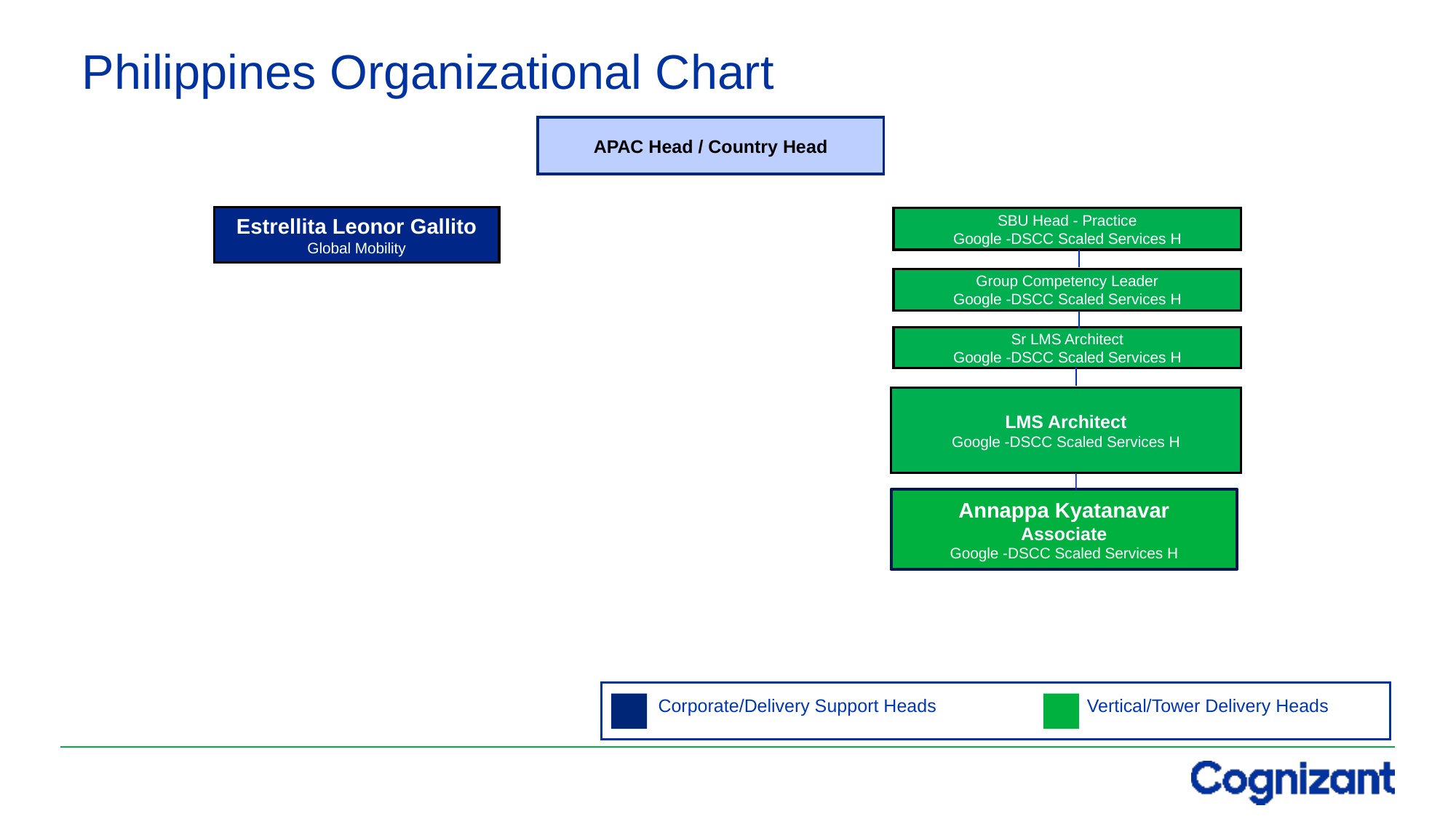

# Philippines Organizational Chart
APAC Head / Country Head

Estrellita Leonor Gallito
Global Mobility

SBU Head - Practice
Google -DSCC Scaled Services H
Group Competency Leader
Google -DSCC Scaled Services H
Sr LMS Architect
Google -DSCC Scaled Services H
LMS Architect
Google -DSCC Scaled Services H

Annappa Kyatanavar
Associate
Google -DSCC Scaled Services H

Corporate/Delivery Support Heads
Vertical/Tower Delivery Heads